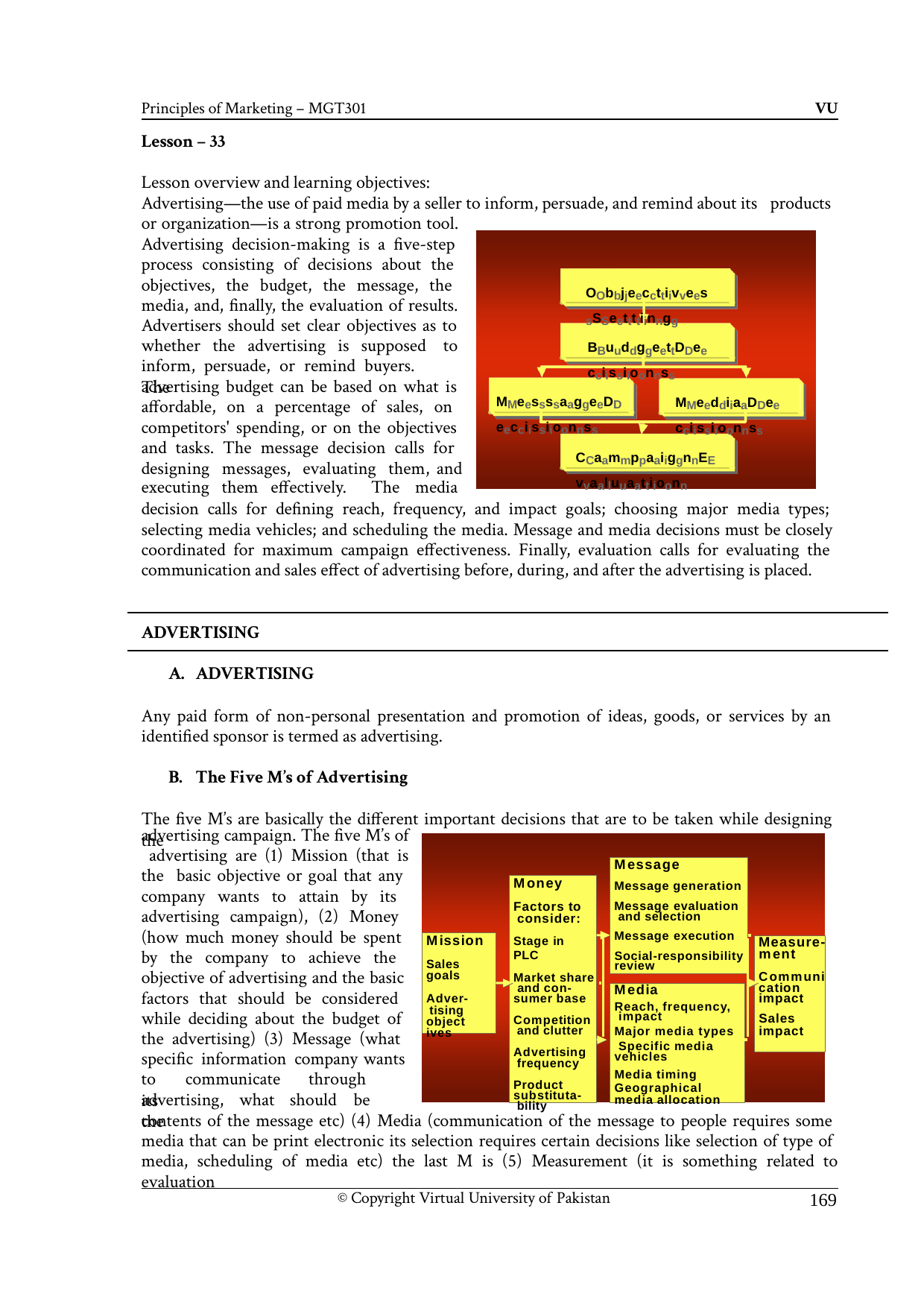

Principles of Marketing – MGT301
VU

Lesson – 33

Lesson overview and learning objectives:
Advertising—the use of paid media by a seller to inform, persuade, and remind about its   products
or organization—is a strong promotion tool.  Advertising decision-making is a five-step  process consisting of decisions about the  objectives, the budget, the message, the  media, and, finally, the evaluation of results.  Advertisers should set clear objectives as to  whether   the   advertising   is   supposed    to

OObbjjeeccttiivveessSSeettttiinngg

BBuuddggeettDDeecciissiioonnss

inform,  persuade,  or  remind  buyers.	The

advertising budget can be based on what is  affordable, on a percentage of sales, on  competitors' spending, or on the objectives  and tasks. The message decision calls for  designing   messages,   evaluating   them, and

MMeessssaaggeeDDeecciissiioonnss

MMeeddiiaaDDeecciissiioonnss

CCaammppaaiiggnnEEvvaalluuaattiioonn

executing   them   effectively.      The   media
decision calls for defining reach, frequency, and impact goals; choosing major media types;  selecting media vehicles; and scheduling the media. Message and media decisions must be closely  coordinated for maximum campaign effectiveness. Finally, evaluation calls for evaluating the  communication and sales effect of advertising before, during, and after the advertising is placed.

ADVERTISING

ADVERTISING

Any paid form of non-personal presentation and promotion of ideas, goods, or services by an  identified sponsor is termed as advertising.

The Five M’s of Advertising

The five M’s are basically the different important decisions that are to be taken while designing  the

advertising campaign. The five M’s of  advertising are (1) Mission (that is the  basic objective or goal that any  company wants to attain by its  advertising campaign), (2) Money  (how much money should be spent  by the company to achieve the  objective of advertising and the basic  factors that should be considered  while deciding about the budget of  the advertising) (3) Message (what  specific  information  company wants

Message

Money

Message generation
Message evaluation  and selection
Message execution

Factors to  consider:
Stage in PLC

Market share  and con-
sumer base
Competition  and clutter
Advertising  frequency
Product  substituta-  bility

Mission

Measure-

ment

Social-responsibility

review

Sales  goals

Adver-  tising
objectives

Communi

cation

Media

impact

Reach, frequency,  impact
Major media types  Specific media
vehicles
Media timing

Sales
impact

to	communicate	through	its

Geographical
media allocation

advertising,	what	should	be	the

contents of the message etc) (4) Media (communication of the message to people requires some  media that can be print electronic its selection requires certain decisions like selection of type of  media, scheduling of media etc) the last M is (5) Measurement (it is something related to evaluation
© Copyright Virtual University of Pakistan
169